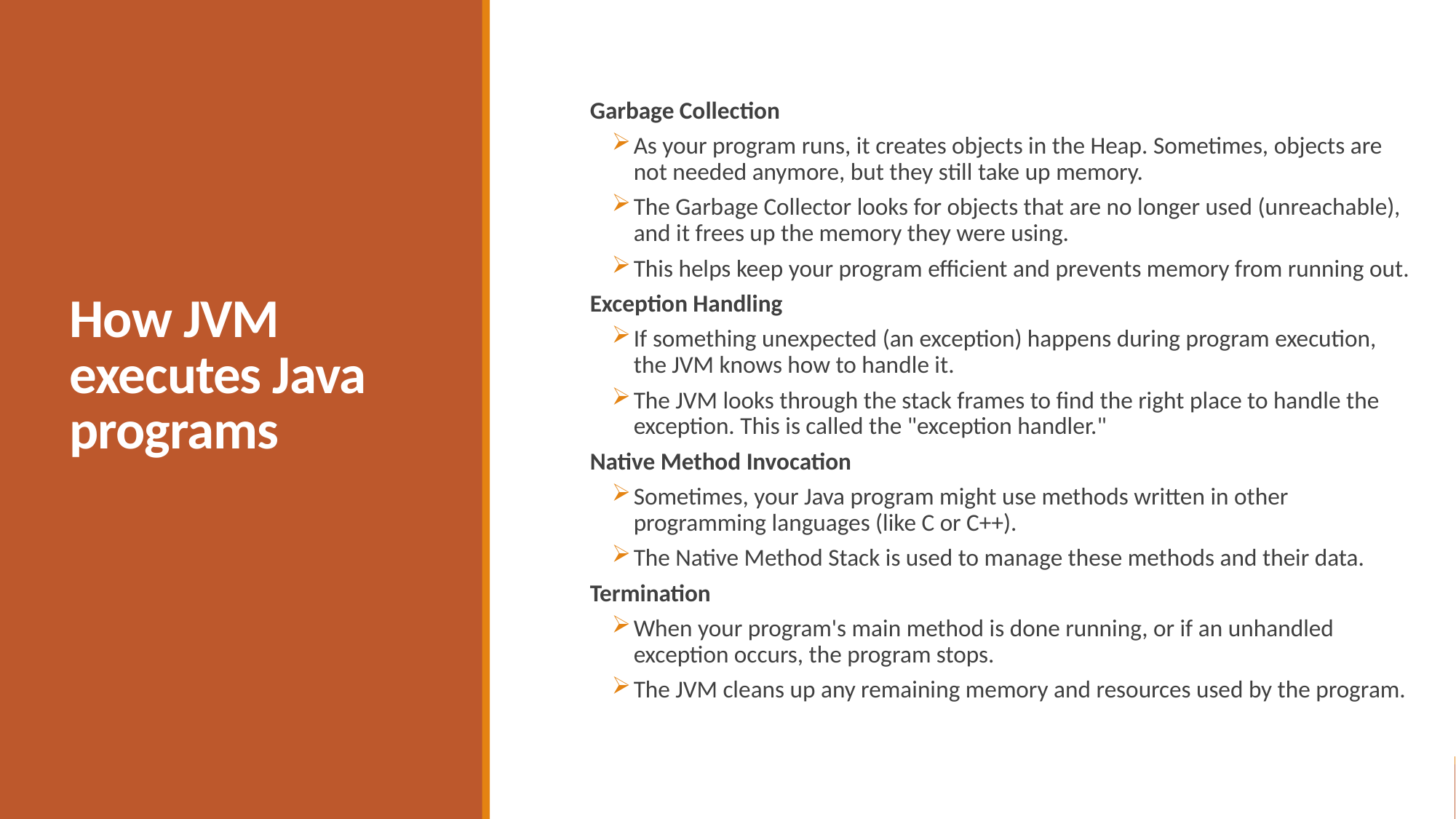

Garbage Collection
As your program runs, it creates objects in the Heap. Sometimes, objects are not needed anymore, but they still take up memory.
The Garbage Collector looks for objects that are no longer used (unreachable), and it frees up the memory they were using.
This helps keep your program efficient and prevents memory from running out.
Exception Handling
If something unexpected (an exception) happens during program execution, the JVM knows how to handle it.
The JVM looks through the stack frames to find the right place to handle the exception. This is called the "exception handler."
Native Method Invocation
Sometimes, your Java program might use methods written in other programming languages (like C or C++).
The Native Method Stack is used to manage these methods and their data.
Termination
When your program's main method is done running, or if an unhandled exception occurs, the program stops.
The JVM cleans up any remaining memory and resources used by the program.

# How JVM executes Java programs